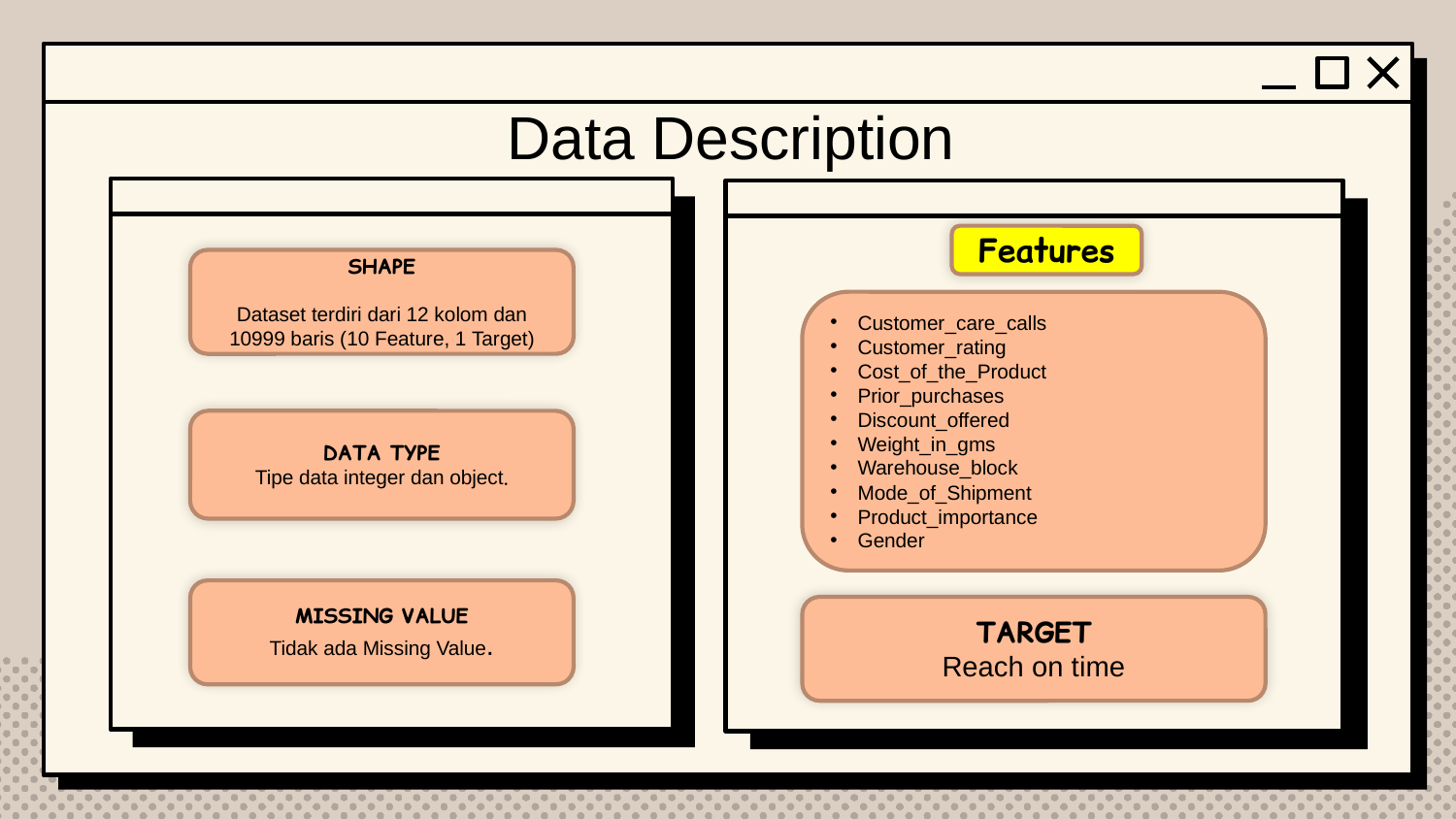

Data Description

Features
SHAPE

Dataset terdiri dari 12 kolom dan 10999 baris (10 Feature, 1 Target)
Customer_care_calls
Customer_rating
Cost_of_the_Product
Prior_purchases
Discount_offered
Weight_in_gms
Warehouse_block
Mode_of_Shipment
Product_importance
Gender
DATA TYPE
Tipe data integer dan object.
MISSING VALUE
Tidak ada Missing Value.
TARGET
Reach on time